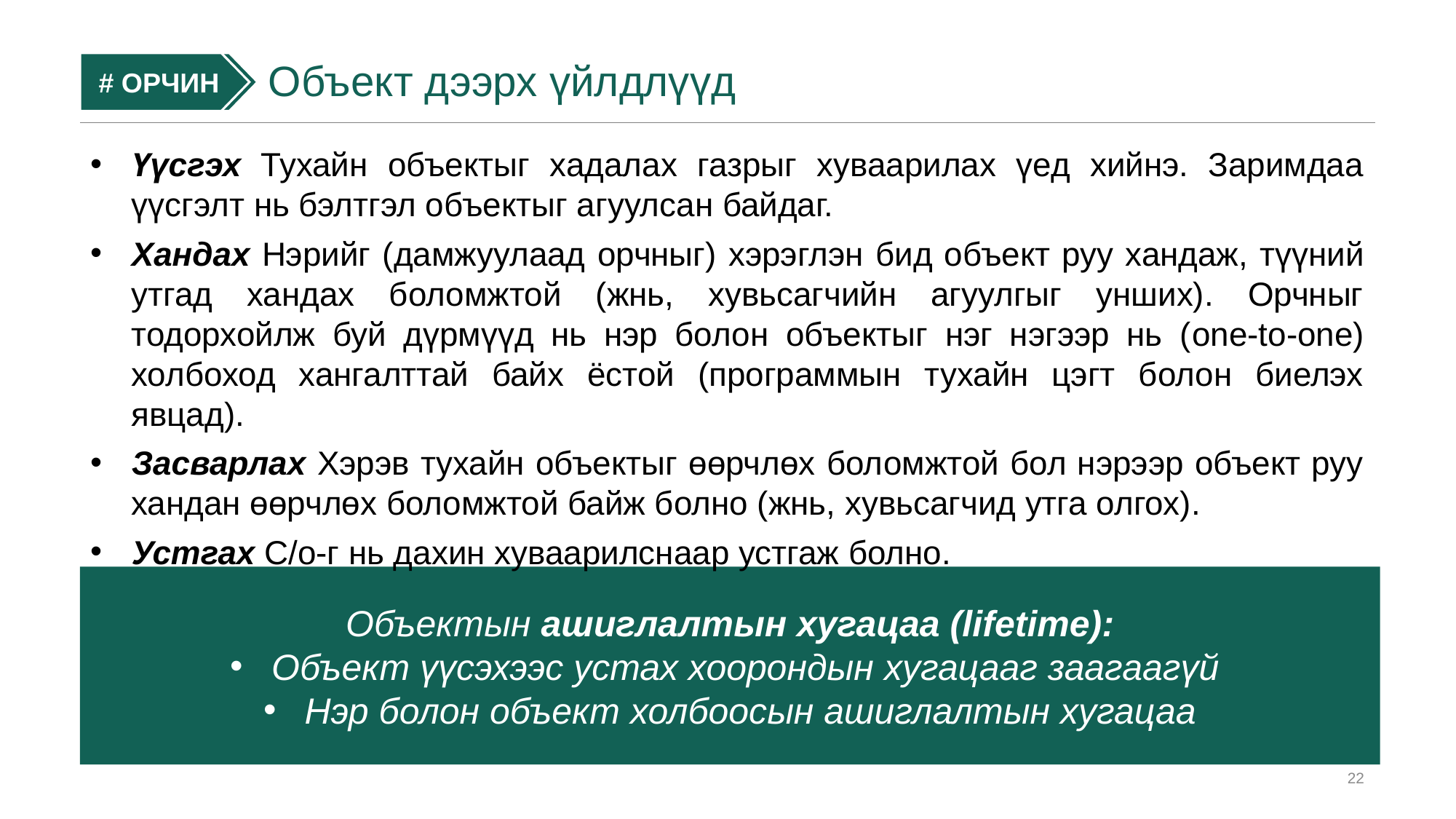

# ОРЧИН
#
Объект дээрх үйлдлүүд
Үүсгэх Тухайн объектыг хадалах газрыг хуваарилах үед хийнэ. Заримдаа үүсгэлт нь бэлтгэл объектыг агуулсан байдаг.
Хандах Нэрийг (дамжуулаад орчныг) хэрэглэн бид объект руу хандаж, түүний утгад хандах боломжтой (жнь, хувьсагчийн агуулгыг унших). Орчныг тодорхойлж буй дүрмүүд нь нэр болон объектыг нэг нэгээр нь (one-to-one) холбоход хангалттай байх ёстой (программын тухайн цэгт болон биелэх явцад).
Засварлах Хэрэв тухайн объектыг өөрчлөх боломжтой бол нэрээр объект руу хандан өөрчлөх боломжтой байж болно (жнь, хувьсагчид утга олгох).
Устгах С/о-г нь дахин хуваарилснаар устгаж болно.

Объектын ашиглалтын хугацаа (lifetime):
Объект үүсэхээс устах хоорондын хугацааг заагаагүй
Нэр болон объект холбоосын ашиглалтын хугацаа
22